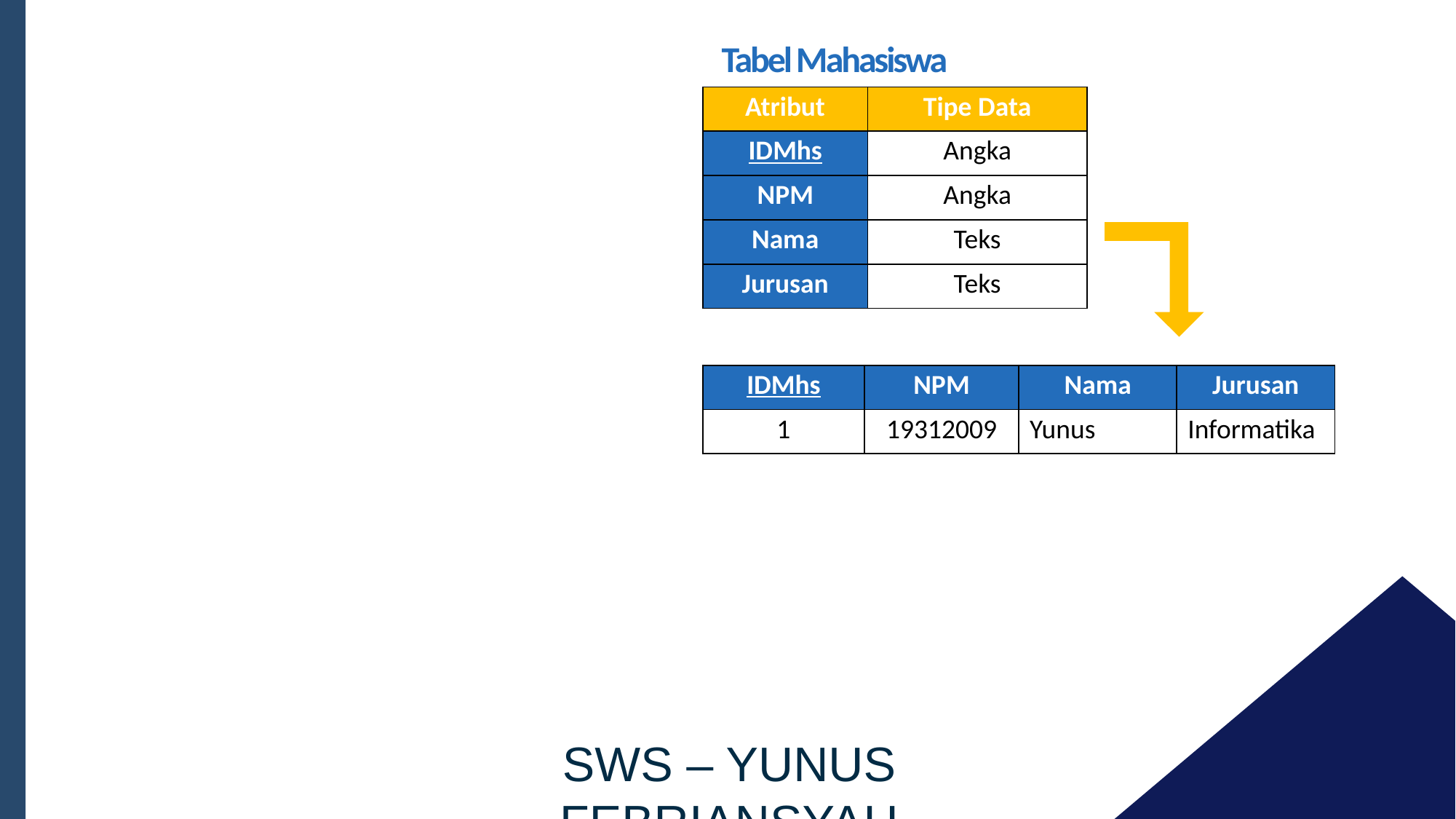

Tabel Mahasiswa
| Atribut | Tipe Data |
| --- | --- |
| IDMhs | Angka |
| NPM | Angka |
| Nama | Teks |
| Jurusan | Teks |

| IDMhs | NPM | Nama | Jurusan |
| --- | --- | --- | --- |
| 1 | 19312009 | Yunus | Informatika |